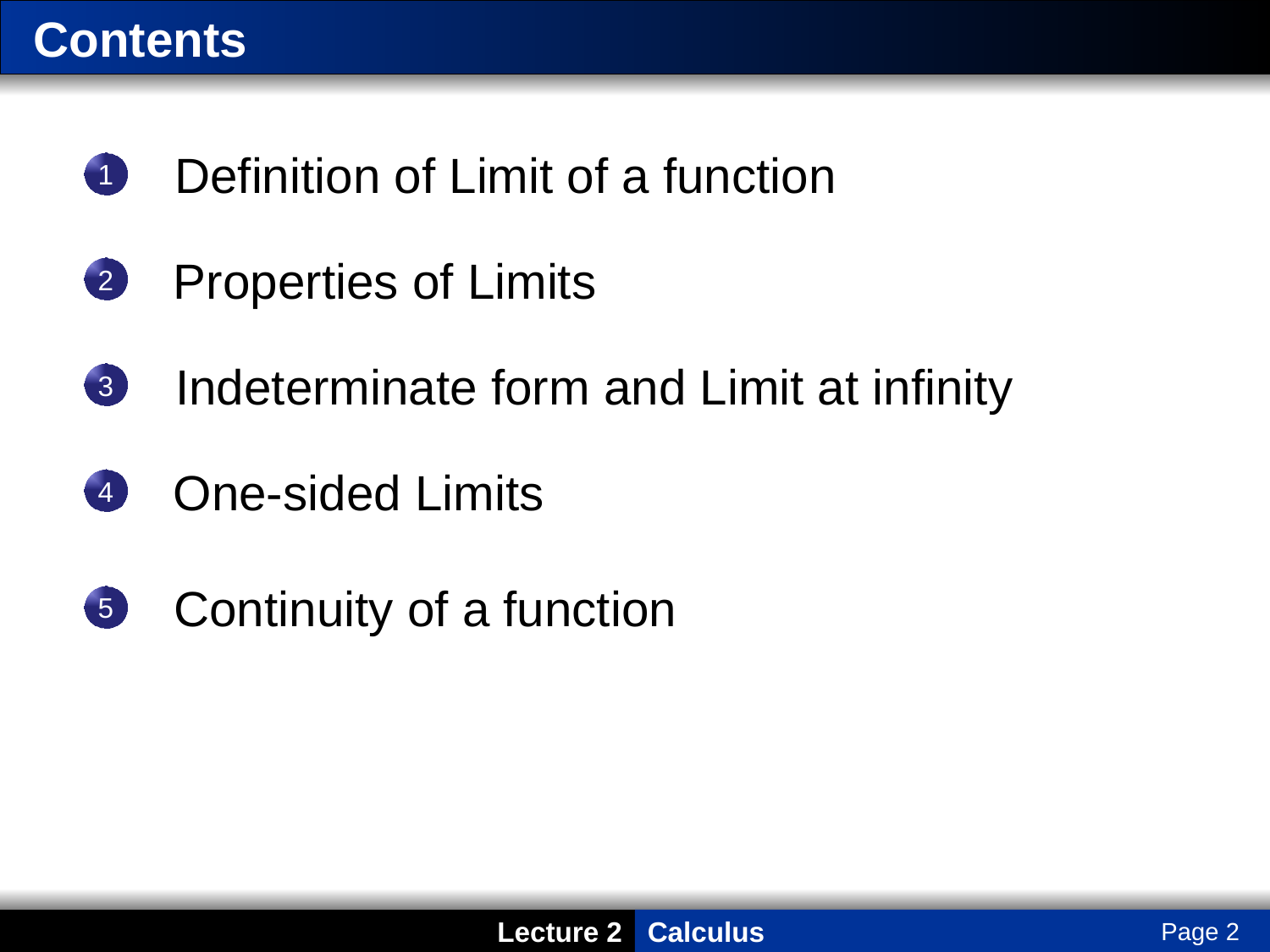

# Contents
Definition of Limit of a function
1
Properties of Limits
2
Indeterminate form and Limit at infinity
3
One-sided Limits
4
Continuity of a function
5
Page 2